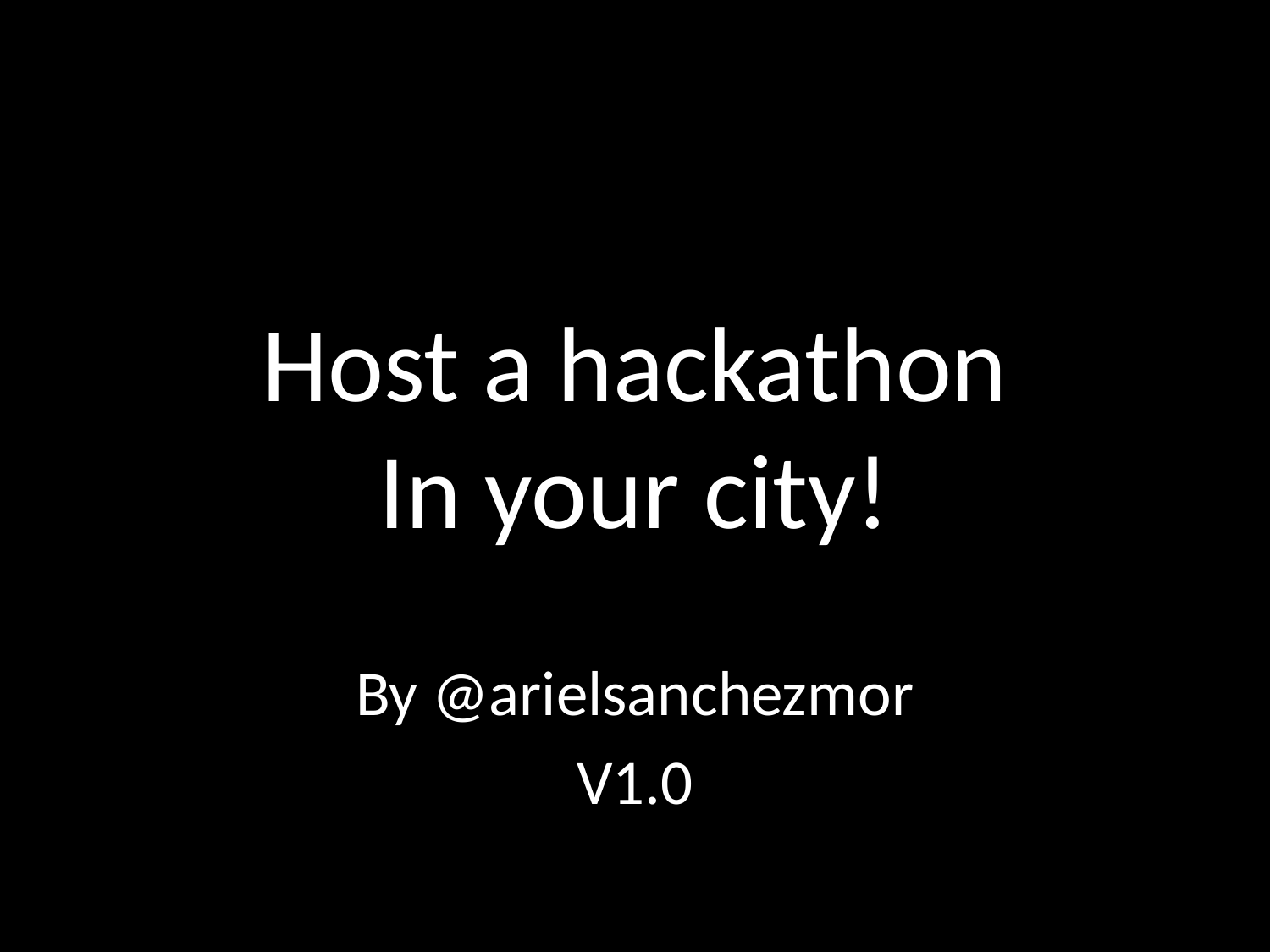

# Host a hackathon In your city!
By @arielsanchezmor
V1.0